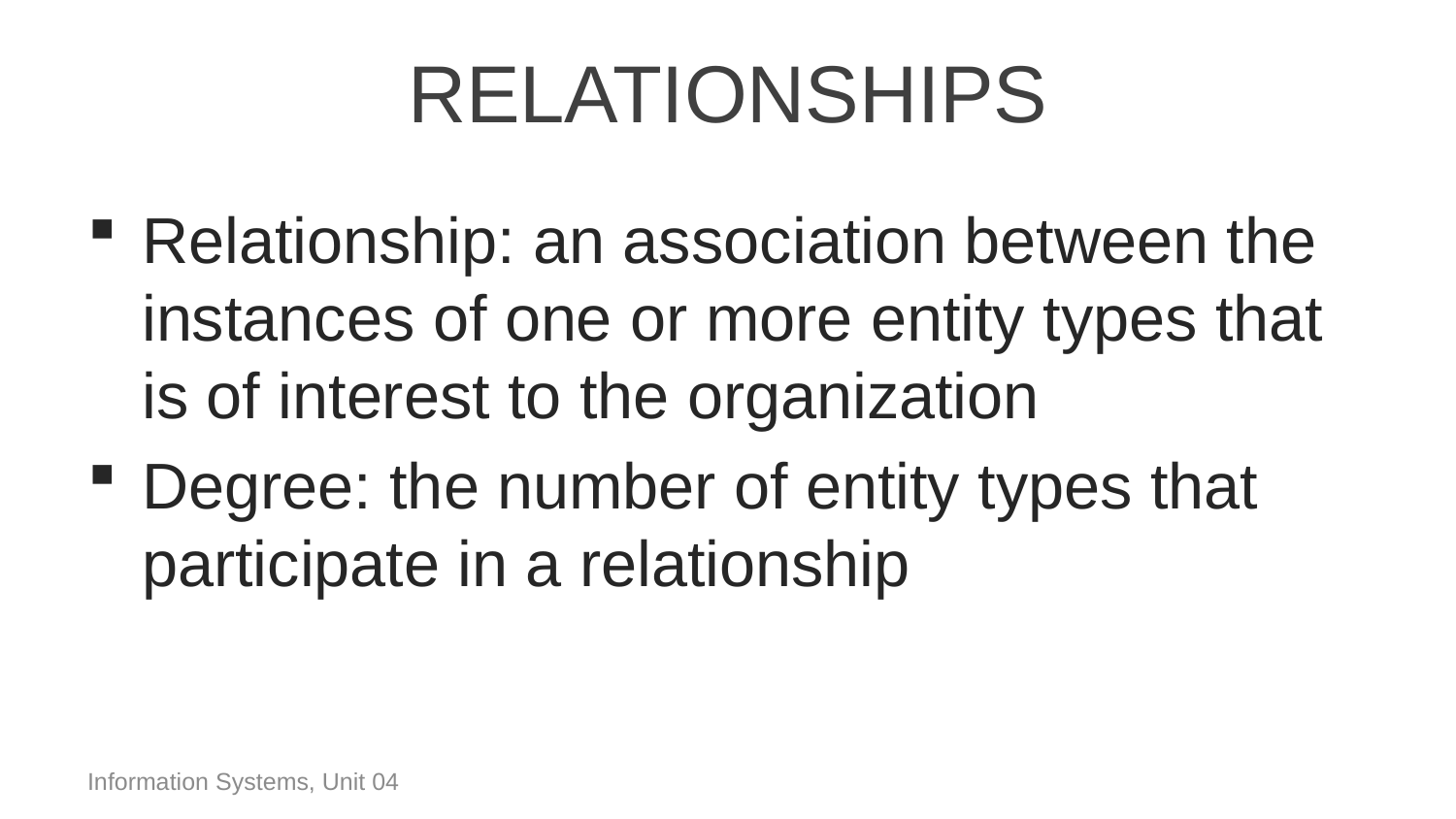

# Relationships
Relationship: an association between the instances of one or more entity types that is of interest to the organization
Degree: the number of entity types that participate in a relationship
Information Systems, Unit 04
33